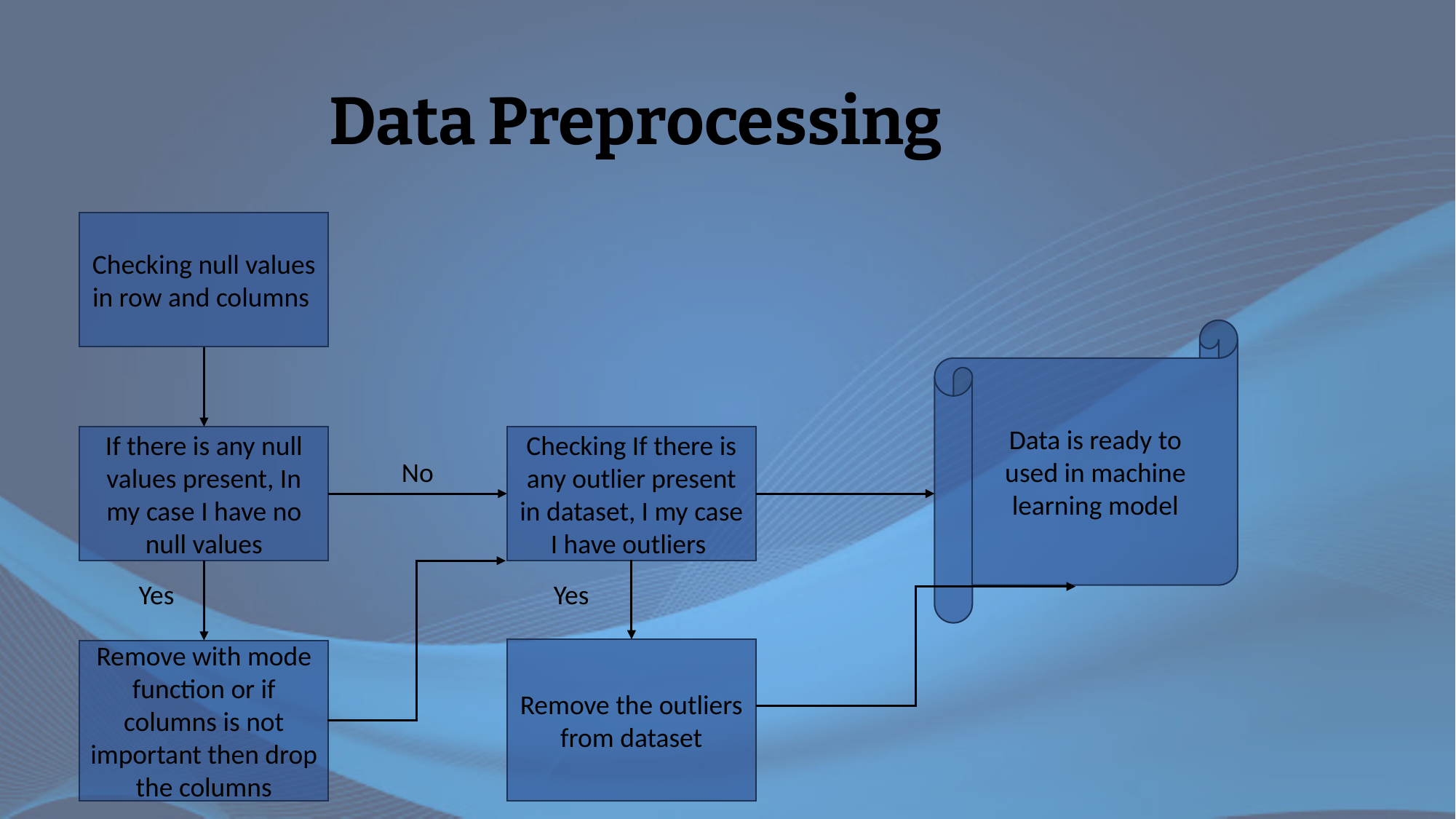

# Data Preprocessing
Checking null values in row and columns
Data is ready to used in machine learning model
Checking If there is any outlier present in dataset, I my case I have outliers
If there is any null values present, In my case I have no null values
No
Yes
Yes
Remove the outliers from dataset
Remove with mode function or if columns is not important then drop the columns